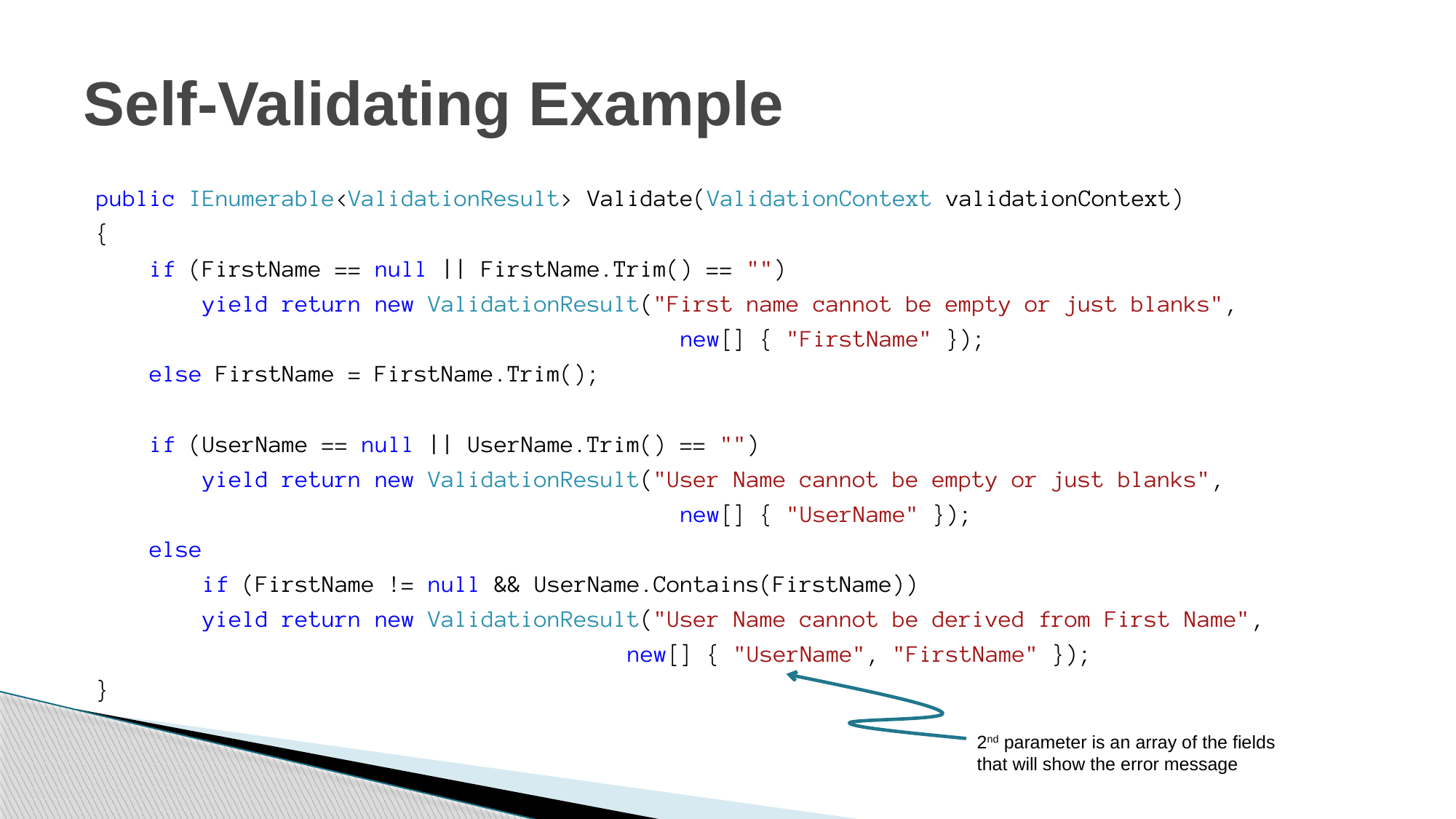

# Self-Validating Example
public IEnumerable<ValidationResult> Validate(ValidationContext validationContext)
{
    if (FirstName == null || FirstName.Trim() == "")
        yield return new ValidationResult("First name cannot be empty or just blanks",
                                            new[] { "FirstName" });
    else FirstName = FirstName.Trim();

    if (UserName == null || UserName.Trim() == "")
        yield return new ValidationResult("User Name cannot be empty or just blanks",
                                            new[] { "UserName" });
    else
        if (FirstName != null && UserName.Contains(FirstName))
        yield return new ValidationResult("User Name cannot be derived from First Name",
                                        new[] { "UserName", "FirstName" });
}

2nd parameter is an array of the fields that will show the error message